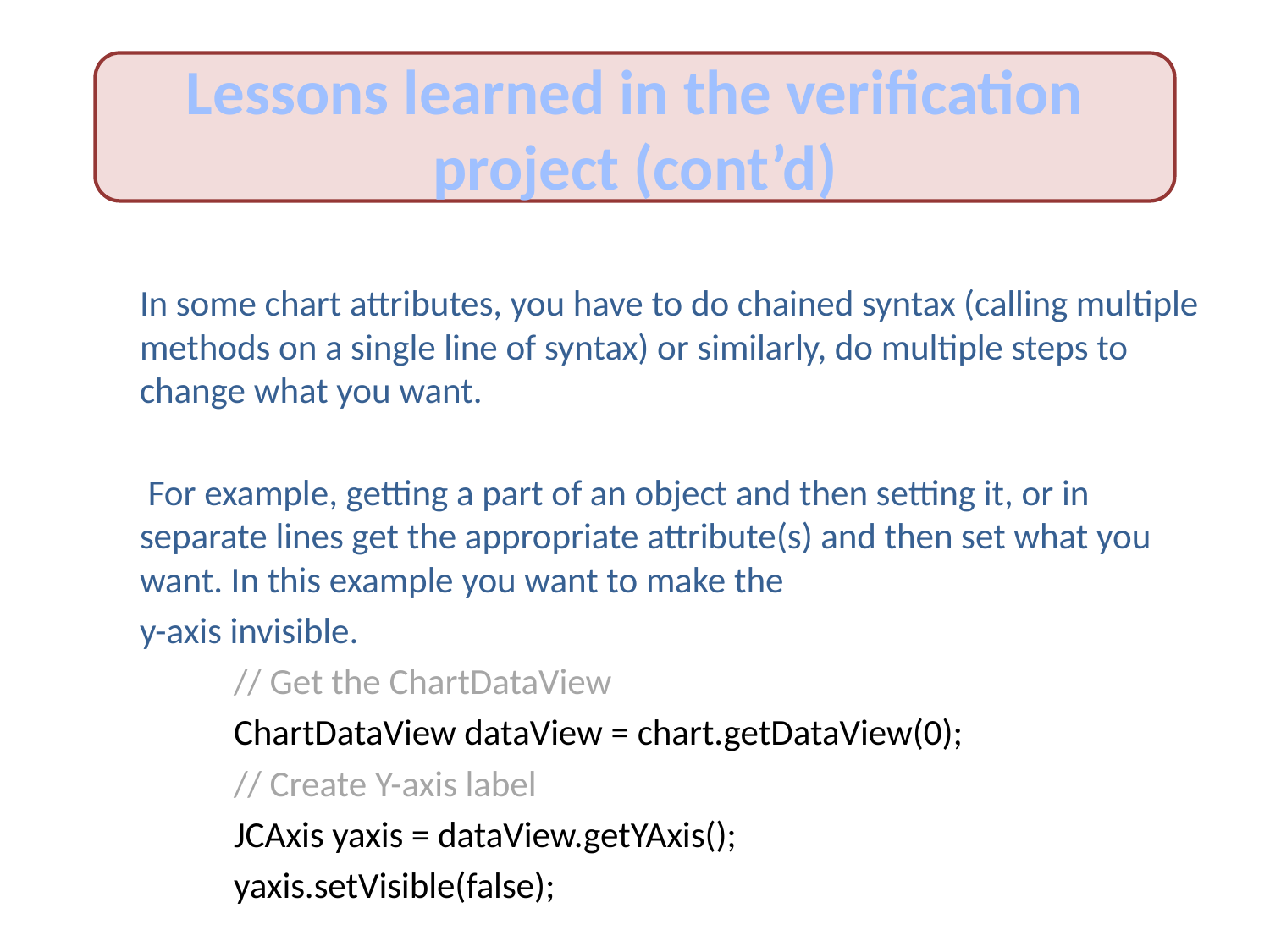

Lessons learned in the verification project (cont’d)

In some chart attributes, you have to do chained syntax (calling multiple methods on a single line of syntax) or similarly, do multiple steps to change what you want.

 For example, getting a part of an object and then setting it, or in separate lines get the appropriate attribute(s) and then set what you want. In this example you want to make the
y-axis invisible.
	// Get the ChartDataView
	ChartDataView dataView = chart.getDataView(0);
	// Create Y-axis label
	JCAxis yaxis = dataView.getYAxis();
	yaxis.setVisible(false);